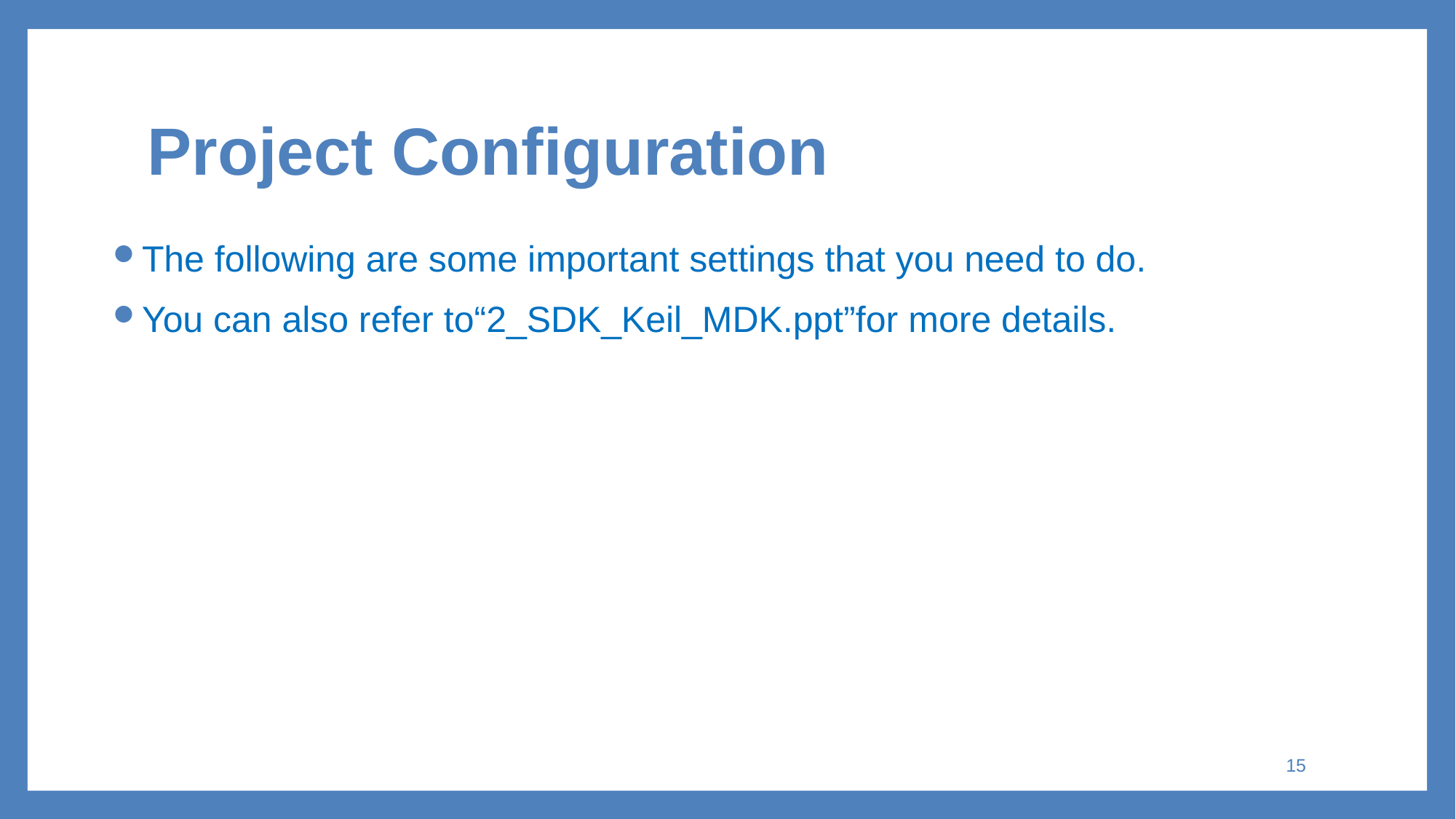

# Project Configuration
The following are some important settings that you need to do.
You can also refer to“2_SDK_Keil_MDK.ppt”for more details.

15